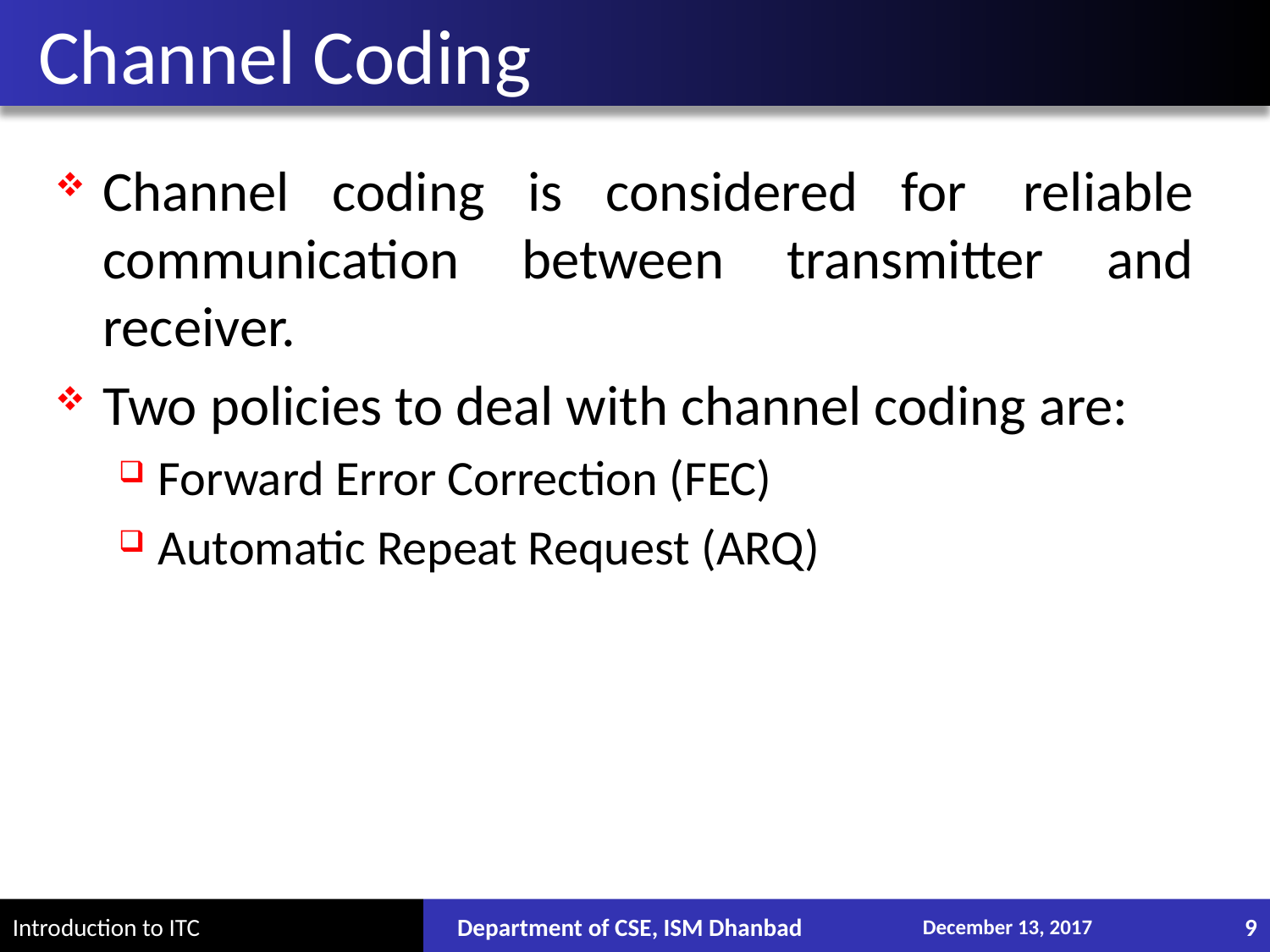

# Channel Coding
Channel coding is considered for  reliable communication between transmitter and receiver.
Two policies to deal with channel coding are:
Forward Error Correction (FEC)
Automatic Repeat Request (ARQ)

Department of CSE, ISM Dhanbad
December 13, 2017
9